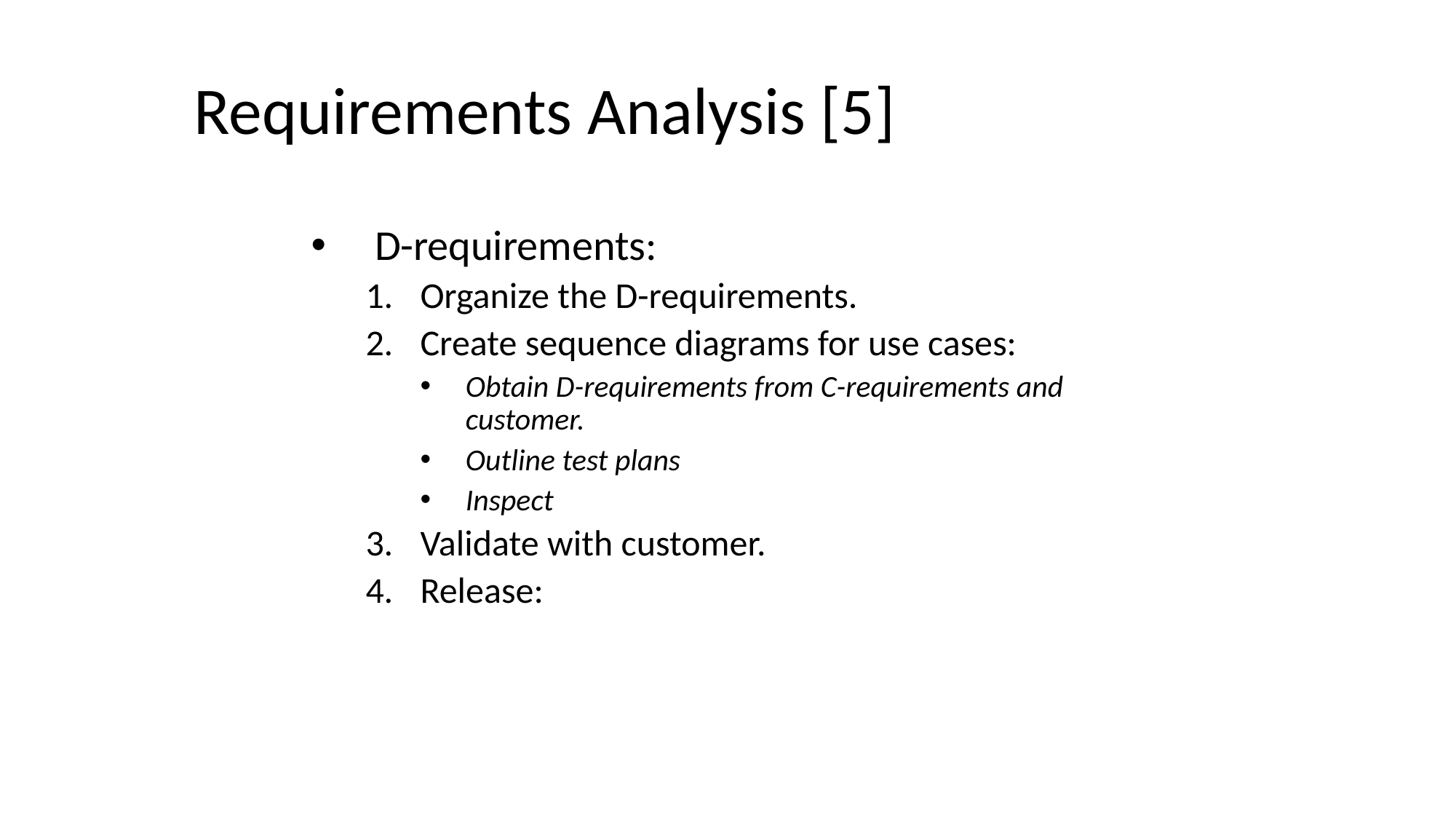

# Requirements Analysis [5]
D-requirements:
Organize the D-requirements.
Create sequence diagrams for use cases:
Obtain D-requirements from C-requirements and customer.
Outline test plans
Inspect
Validate with customer.
Release: